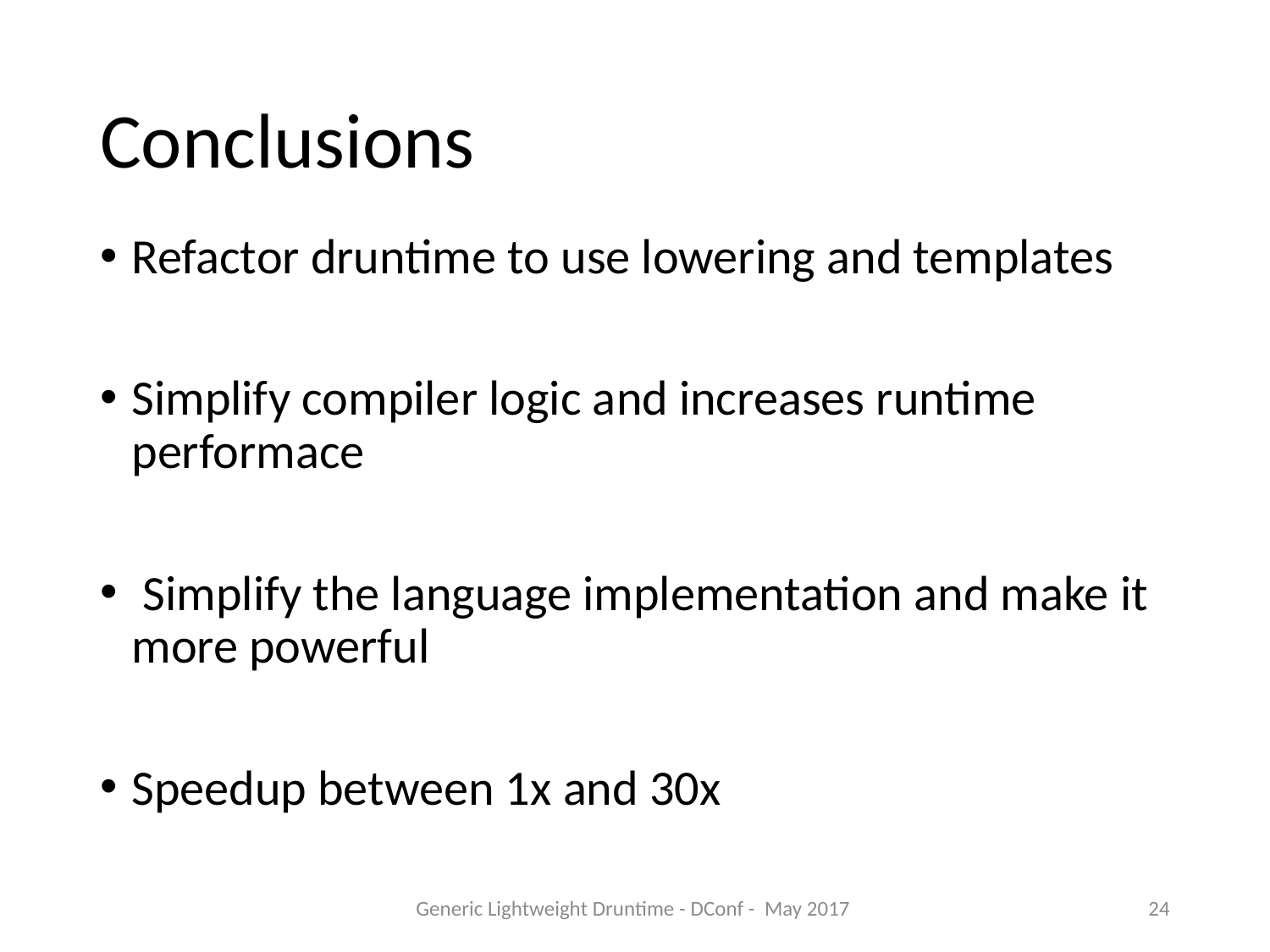

# Conclusions
Refactor druntime to use lowering and templates

Simplify compiler logic and increases runtime performace

 Simplify the language implementation and make it more powerful

Speedup between 1x and 30x

Generic Lightweight Druntime - DConf -  May 2017
24